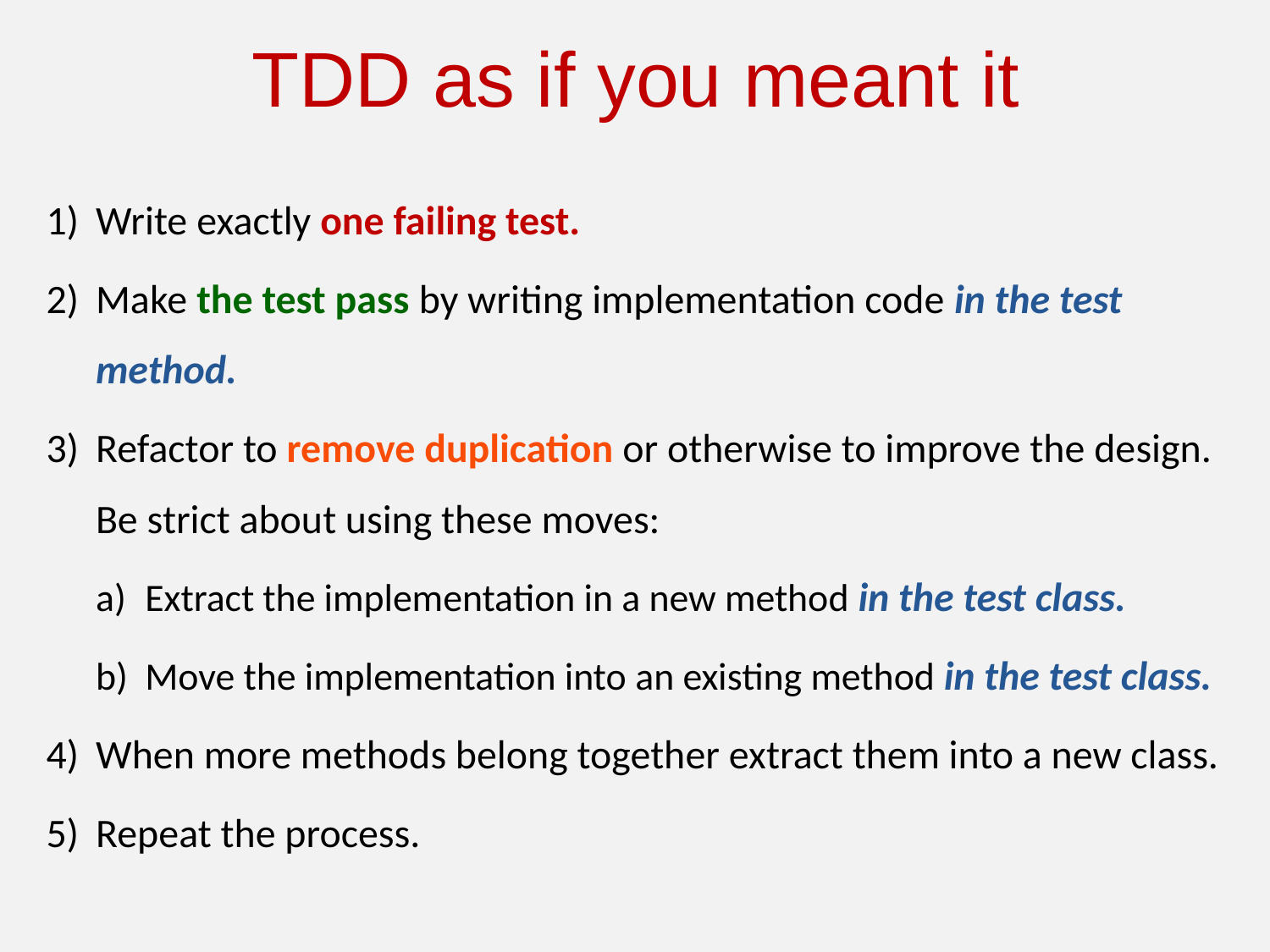

# TDD as if you meant it
Write exactly one failing test.
Make the test pass by writing implementation code in the test method.
Refactor to remove duplication or otherwise to improve the design. Be strict about using these moves:
Extract the implementation in a new method in the test class.
Move the implementation into an existing method in the test class.
When more methods belong together extract them into a new class.
Repeat the process.